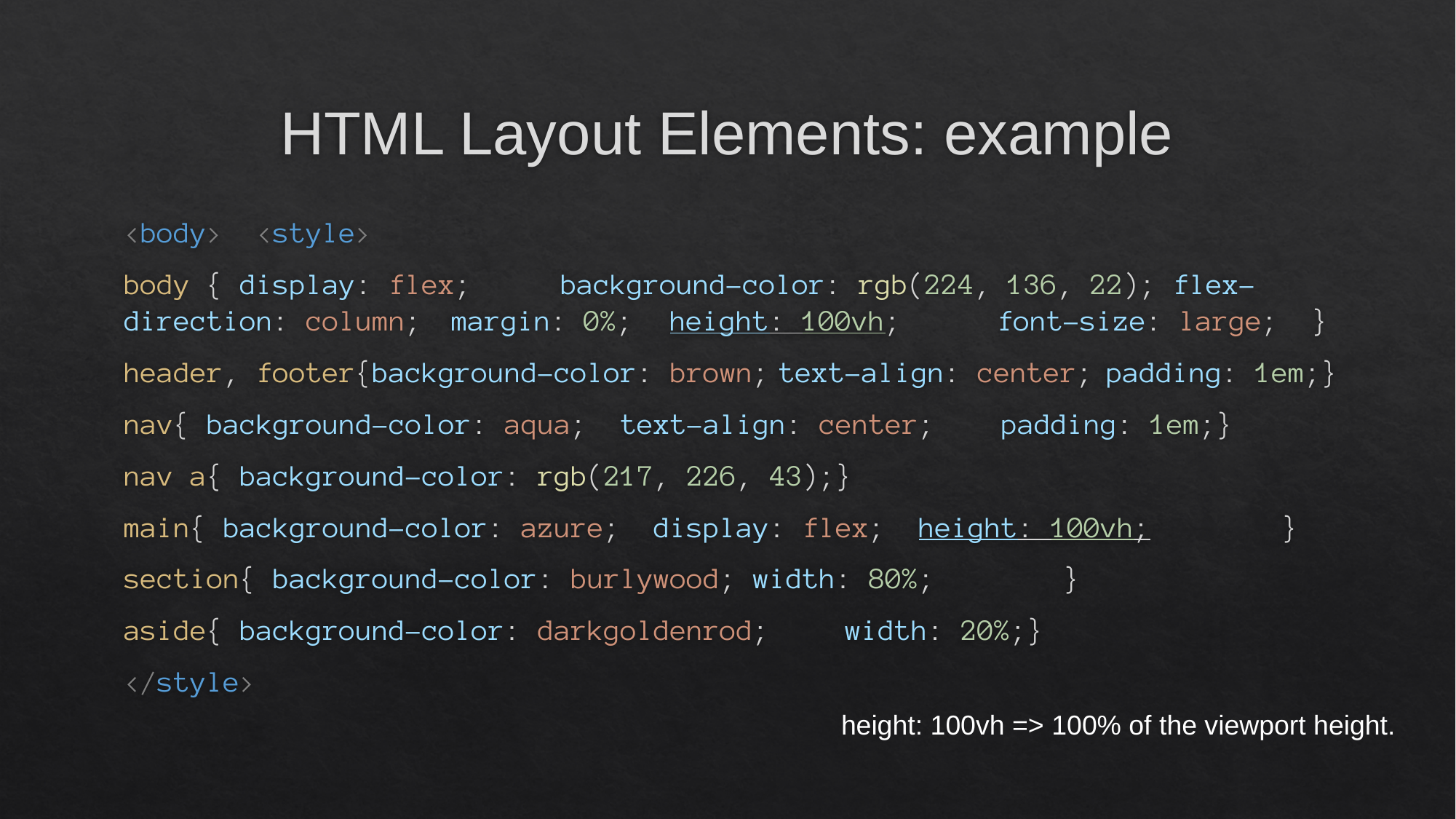

# HTML Layout Elements: example
<body>  <style>
body { display: flex;	background-color: rgb(224, 136, 22); flex-direction: column;	margin: 0%;	height: 100vh;	font-size: large;  }
header, footer{background-color: brown;	text-align: center;	padding: 1em;}
nav{ background-color: aqua;  text-align: center;    padding: 1em;}
nav a{ background-color: rgb(217, 226, 43);}
main{ background-color: azure;  display: flex;  height: 100vh;	    }
section{ background-color: burlywood; width: 80%;	    }
aside{ background-color: darkgoldenrod;	    width: 20%;}
</style>

height: 100vh => 100% of the viewport height.